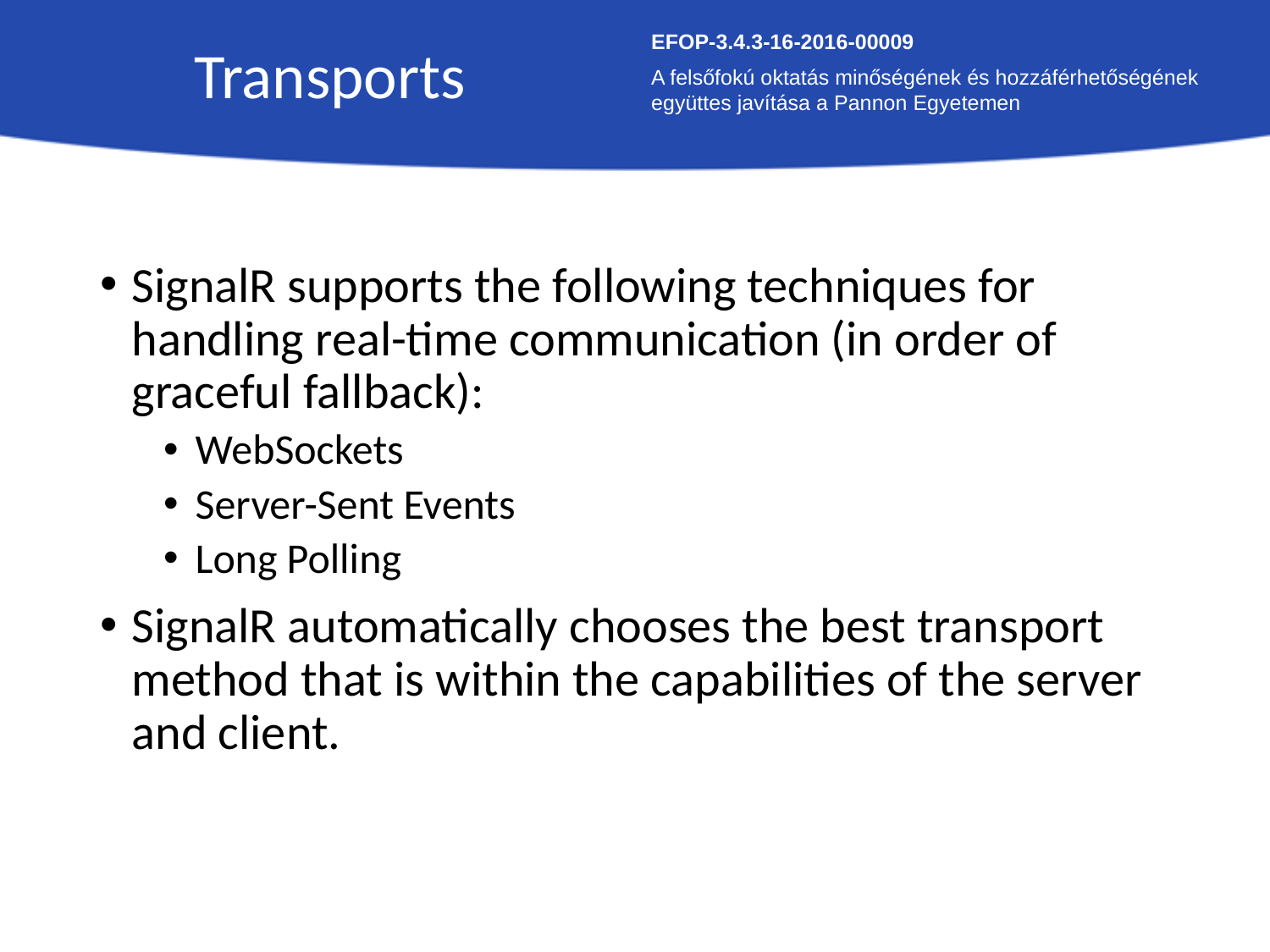

Transports
EFOP-3.4.3-16-2016-00009
A felsőfokú oktatás minőségének és hozzáférhetőségének együttes javítása a Pannon Egyetemen
SignalR supports the following techniques for handling real-time communication (in order of graceful fallback):
WebSockets
Server-Sent Events
Long Polling
SignalR automatically chooses the best transport method that is within the capabilities of the server and client.